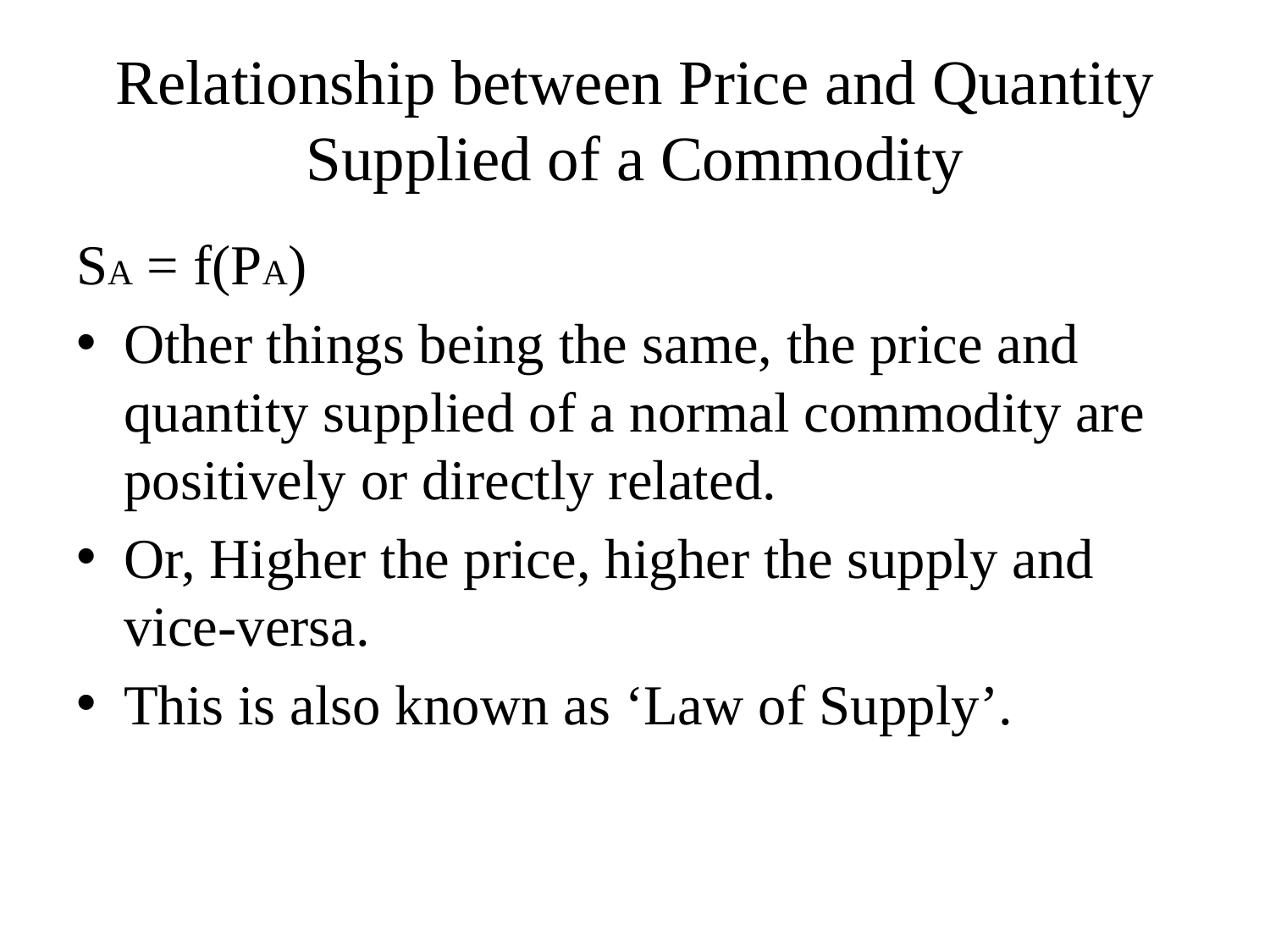

# Relationship between Price and Quantity Supplied of a Commodity
SA = f(PA)
Other things being the same, the price and quantity supplied of a normal commodity are positively or directly related.
Or, Higher the price, higher the supply and vice-versa.
This is also known as ‘Law of Supply’.